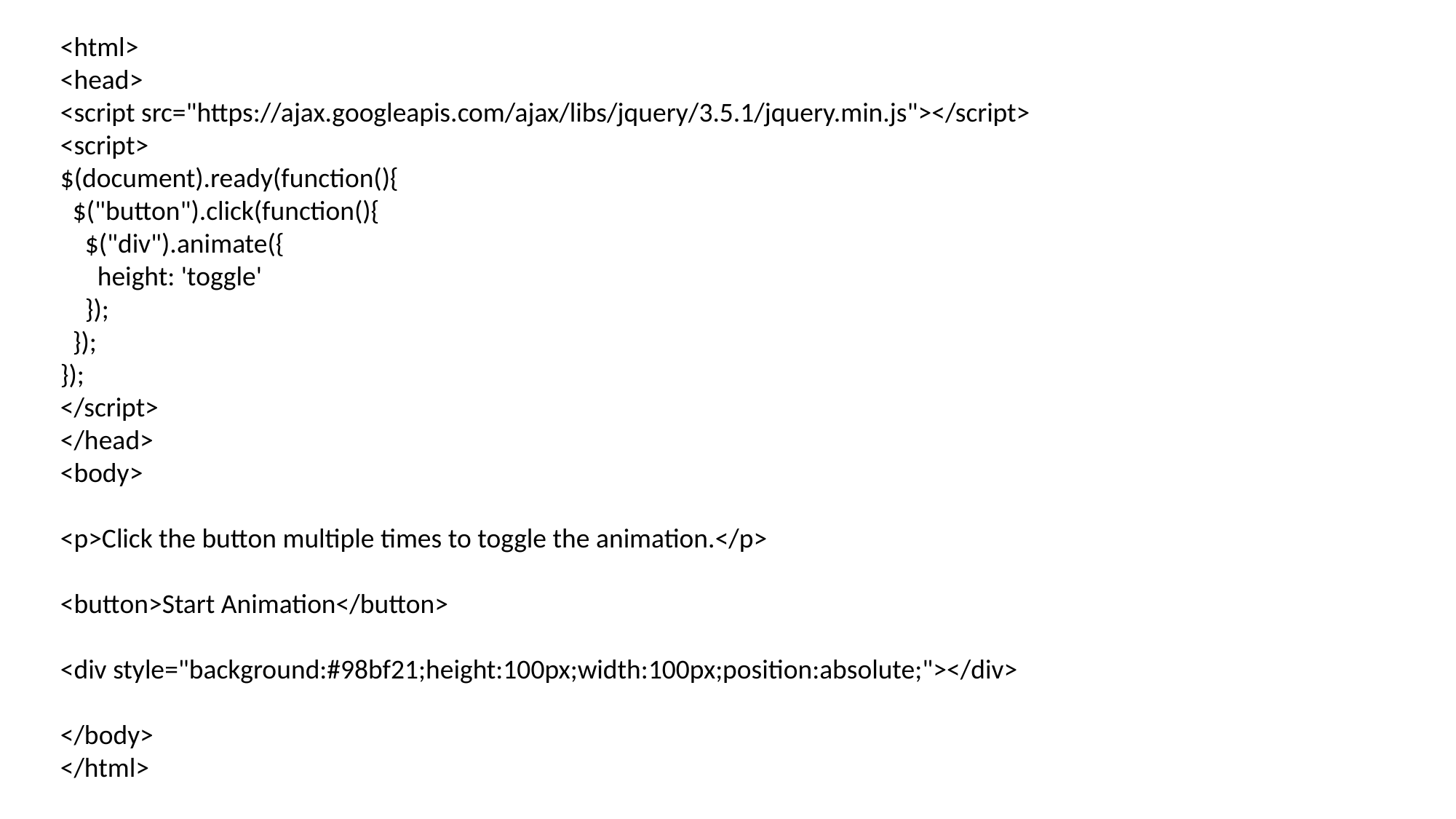

<html>
<head>
<script src="https://ajax.googleapis.com/ajax/libs/jquery/3.5.1/jquery.min.js"></script>
<script>
$(document).ready(function(){
  $("button").click(function(){
    $("div").animate({
      height: 'toggle'
    });
  });
});
</script>
</head>
<body>

<p>Click the button multiple times to toggle the animation.</p>

<button>Start Animation</button>

<div style="background:#98bf21;height:100px;width:100px;position:absolute;"></div>

</body>
</html>